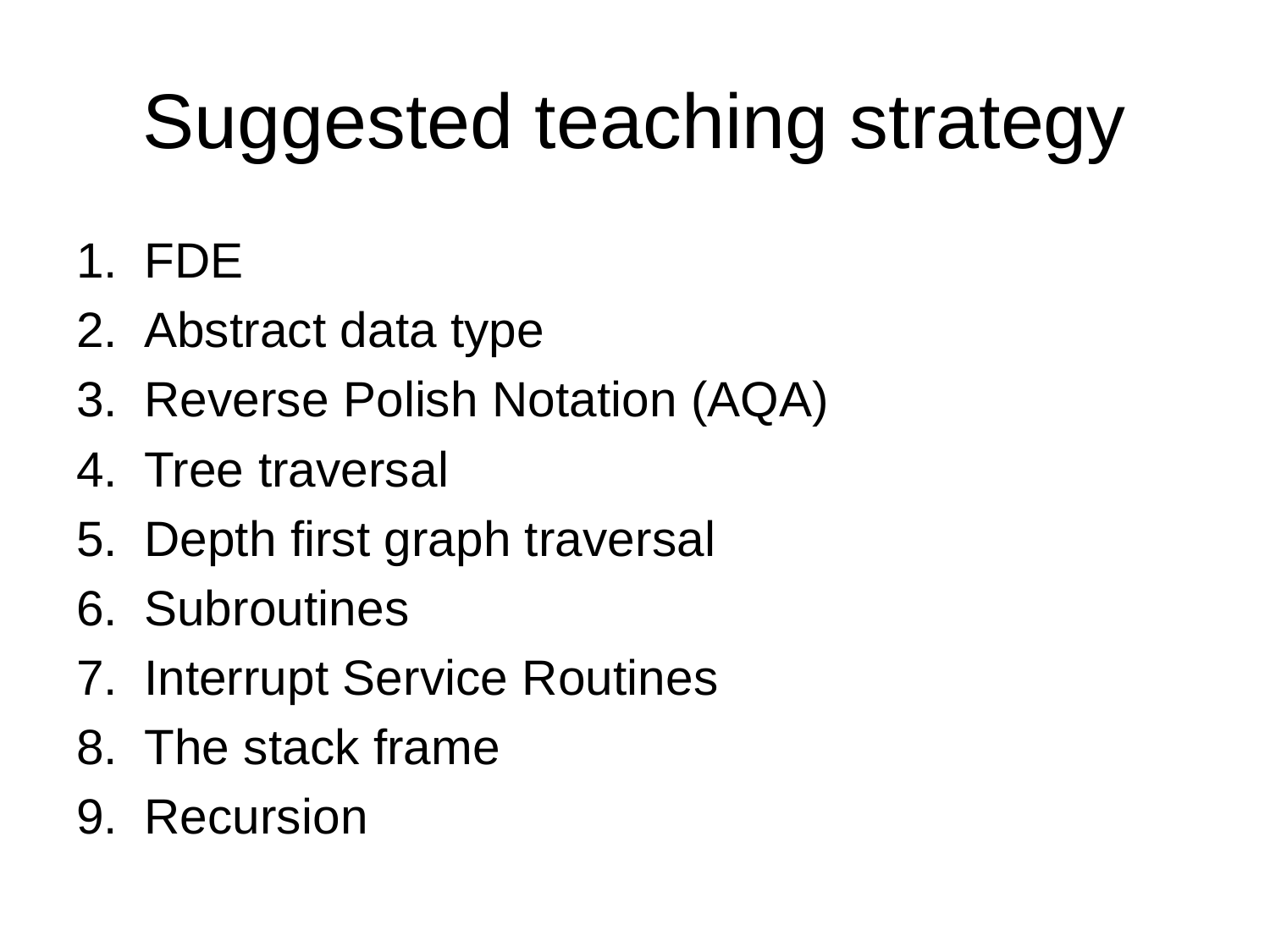

# Suggested teaching strategy
FDE
Abstract data type
Reverse Polish Notation (AQA)
Tree traversal
Depth first graph traversal
Subroutines
Interrupt Service Routines
The stack frame
Recursion